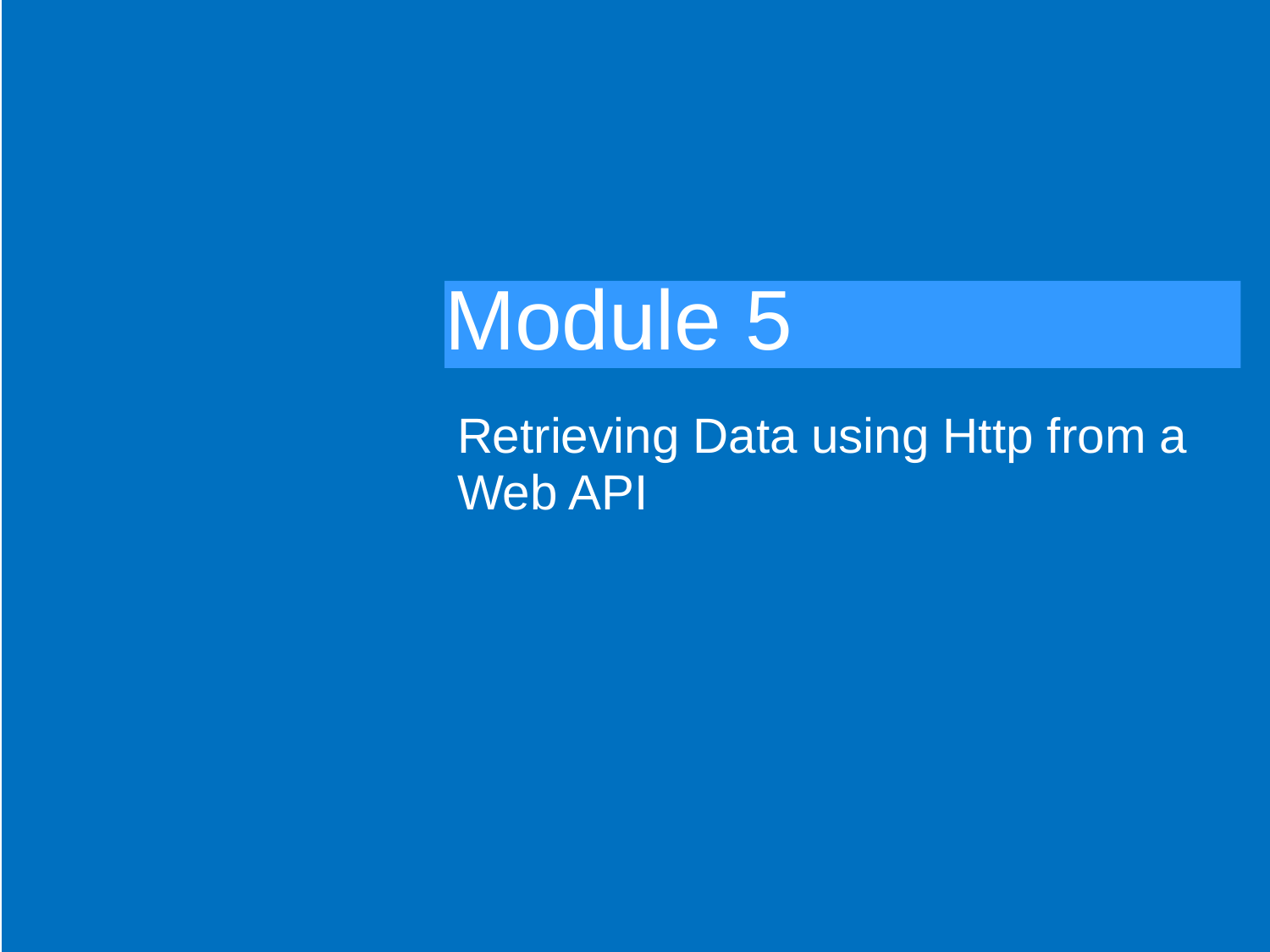

# Module 5
Retrieving Data using Http from a Web API